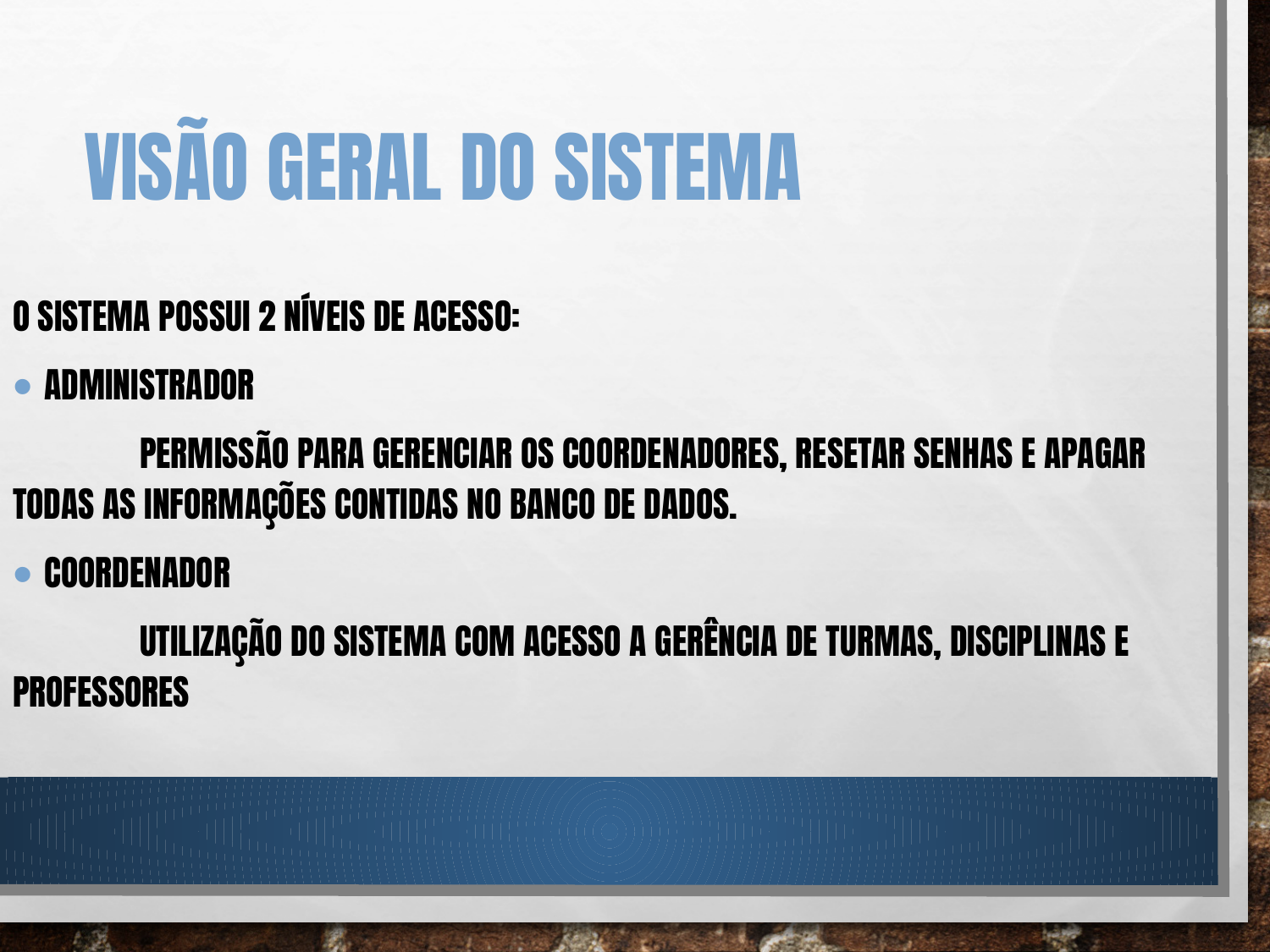

# Visão geral do Sistema
O sistema possui 2 níveis de acesso:
administrador
	permissão para GERENCIAR os coordenadores, REsetar senhas e apagar todas as informações contidas no banco de dados.
coordenador
	utilização do sistema com acesso a gerência de turmas, disciplinas e professores